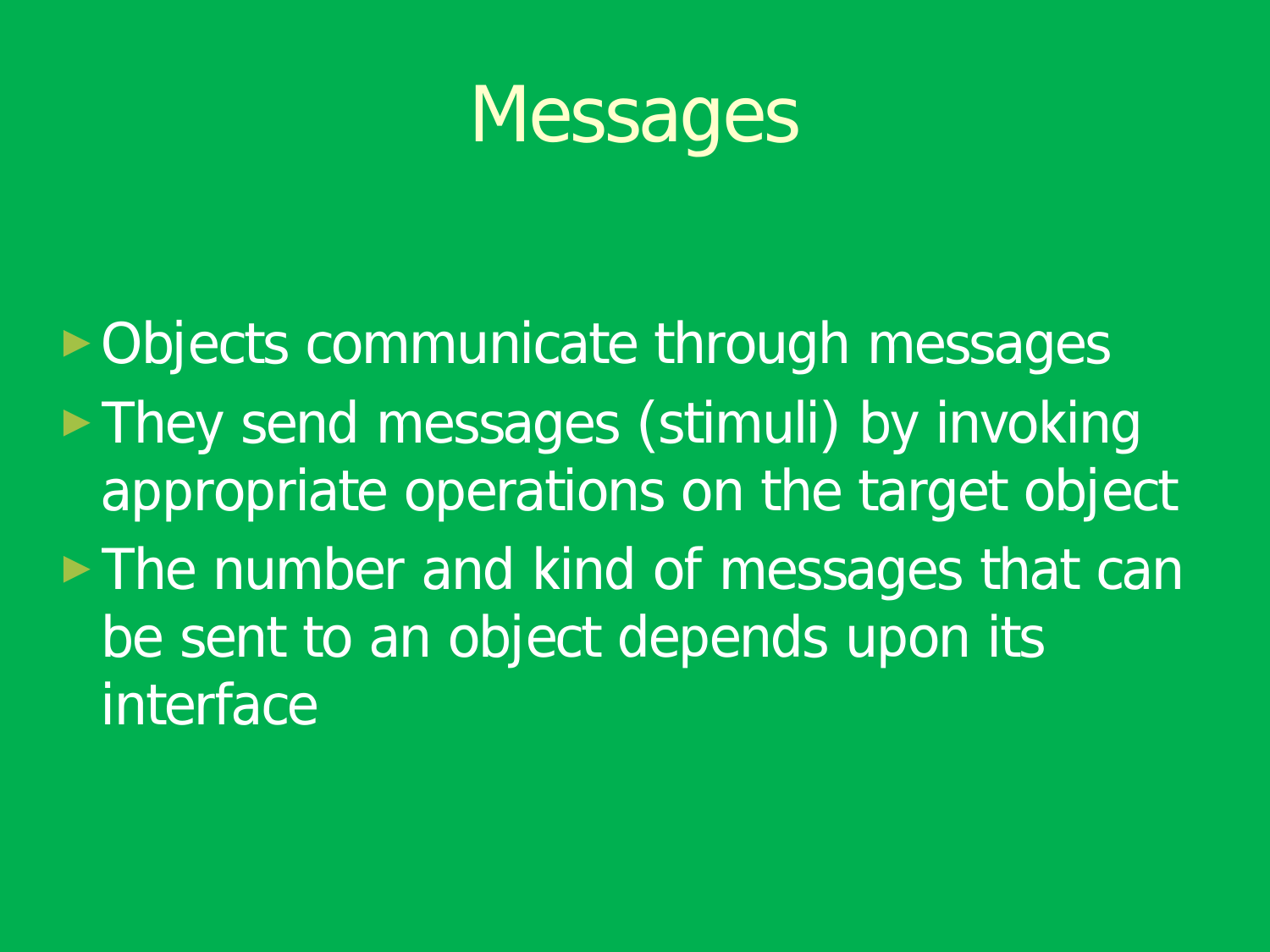

# Messages

Objects communicate through messages
They send messages (stimuli) by invoking appropriate operations on the target object
The number and kind of messages that can be sent to an object depends upon its interface